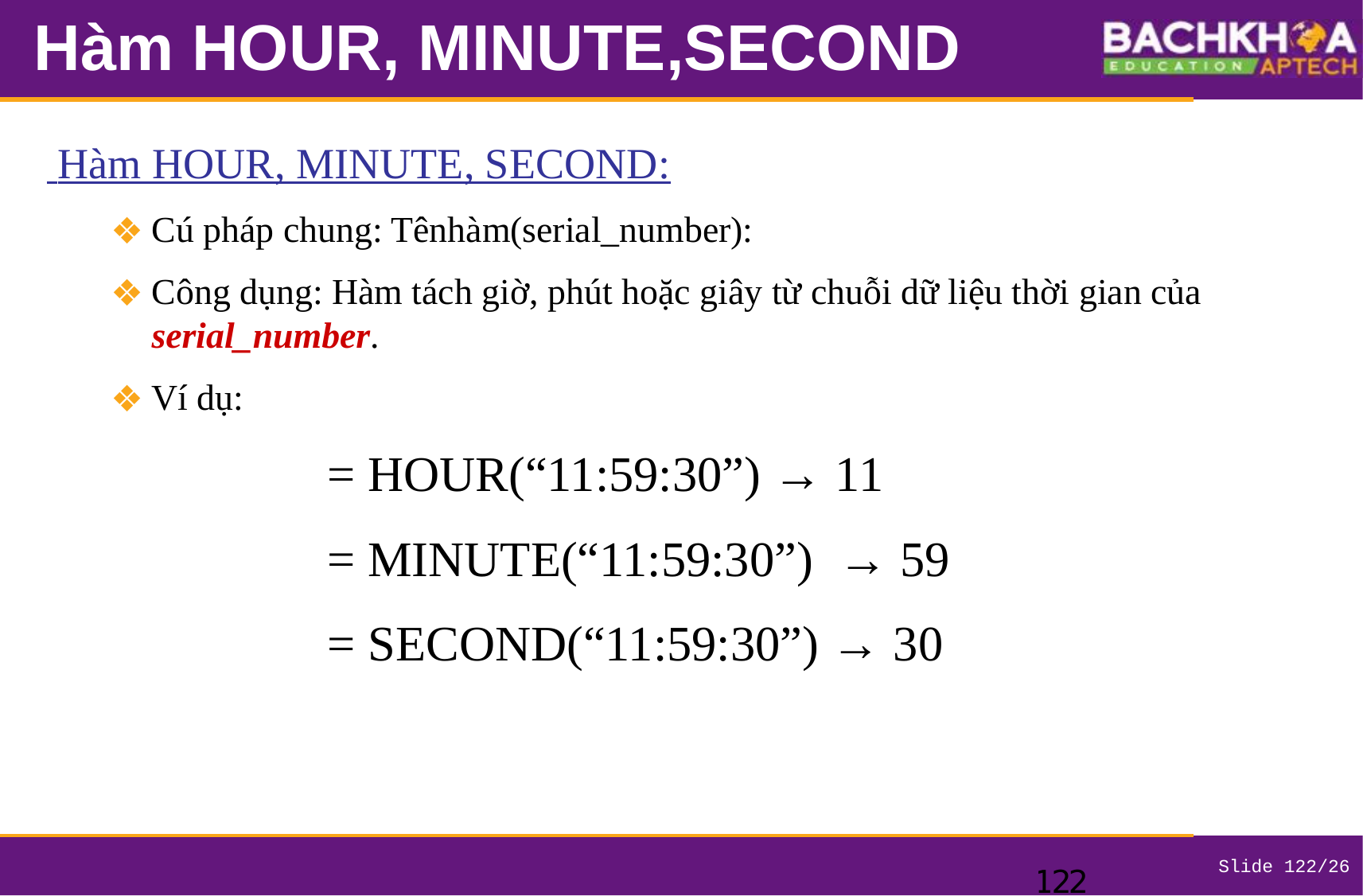

# Hàm HOUR, MINUTE,SECOND
 Hàm HOUR, MINUTE, SECOND:
Cú pháp chung: Tênhàm(serial_number):
Công dụng: Hàm tách giờ, phút hoặc giây từ chuỗi dữ liệu thời gian của serial_number.
Ví dụ:
		= HOUR(“11:59:30”) → 11
		= MINUTE(“11:59:30”)  → 59
		= SECOND(“11:59:30”) → 30

122